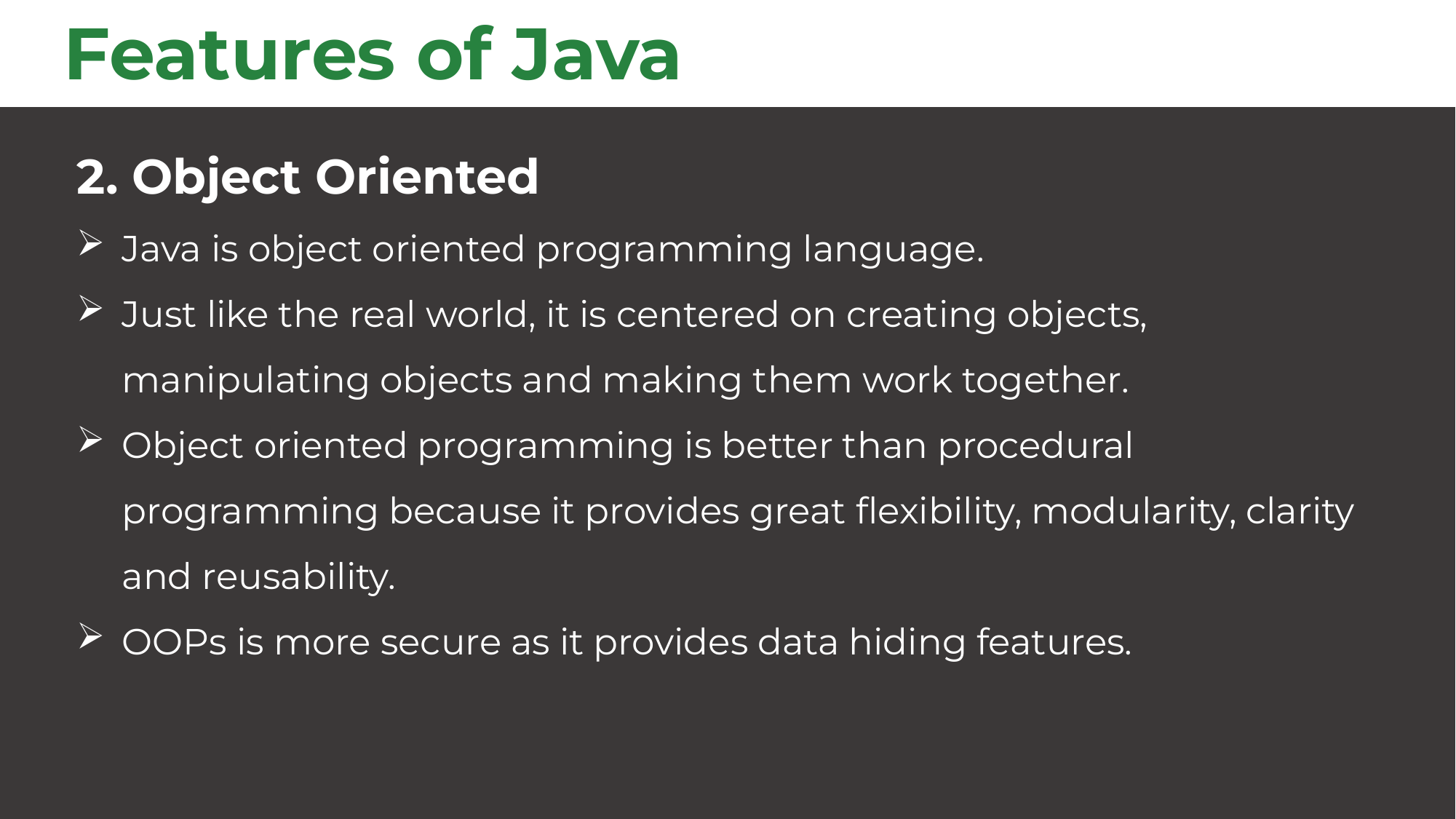

# Features of Java
2. Object Oriented
Java is object oriented programming language.
Just like the real world, it is centered on creating objects, manipulating objects and making them work together.
Object oriented programming is better than procedural programming because it provides great flexibility, modularity, clarity and reusability.
OOPs is more secure as it provides data hiding features.